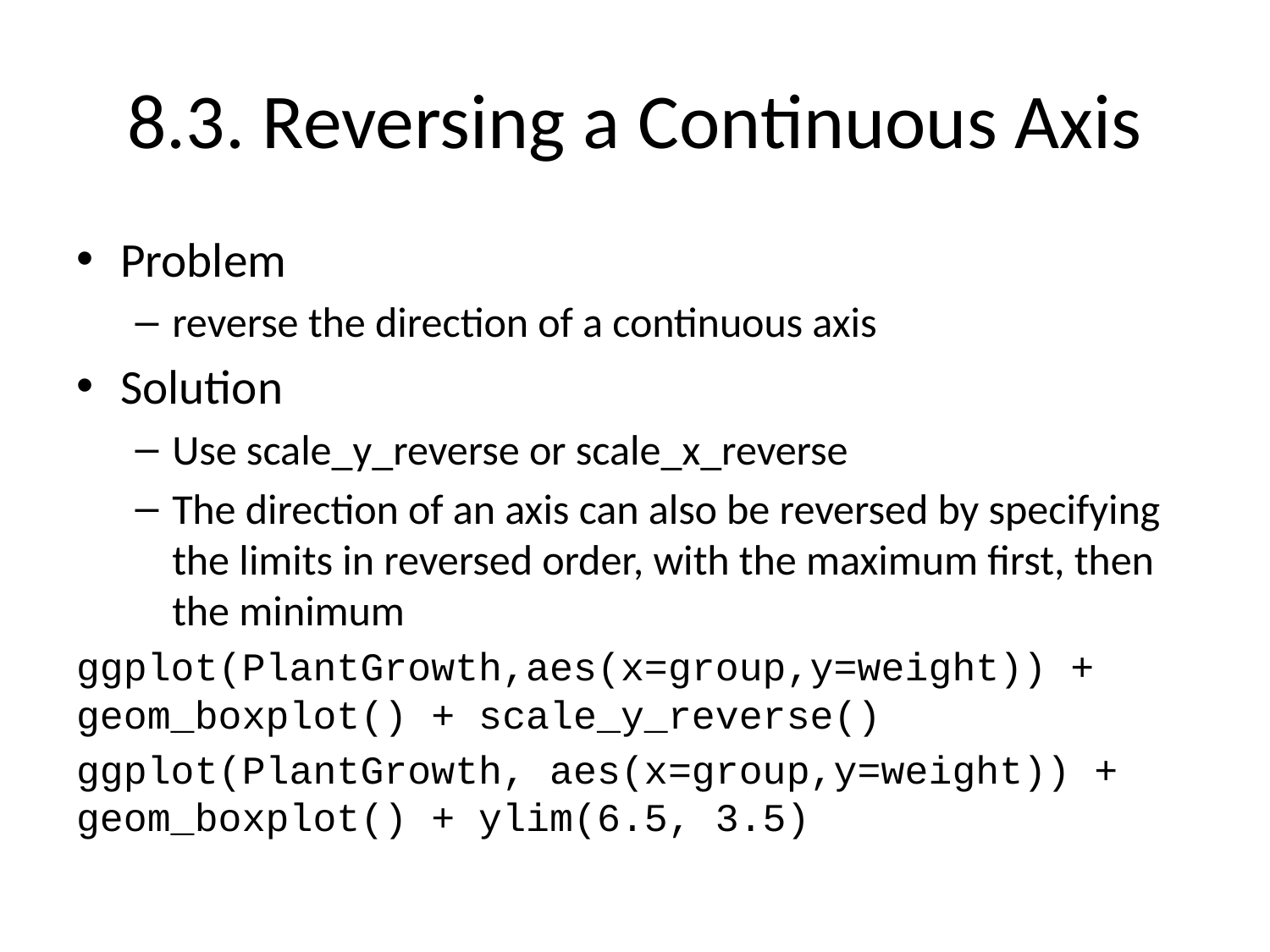

# 8.3. Reversing a Continuous Axis
Problem
reverse the direction of a continuous axis
Solution
Use scale_y_reverse or scale_x_reverse
The direction of an axis can also be reversed by specifying the limits in reversed order, with the maximum first, then the minimum
ggplot(PlantGrowth,aes(x=group,y=weight)) + geom_boxplot() + scale_y_reverse()
ggplot(PlantGrowth, aes(x=group,y=weight)) + geom_boxplot() + ylim(6.5, 3.5)